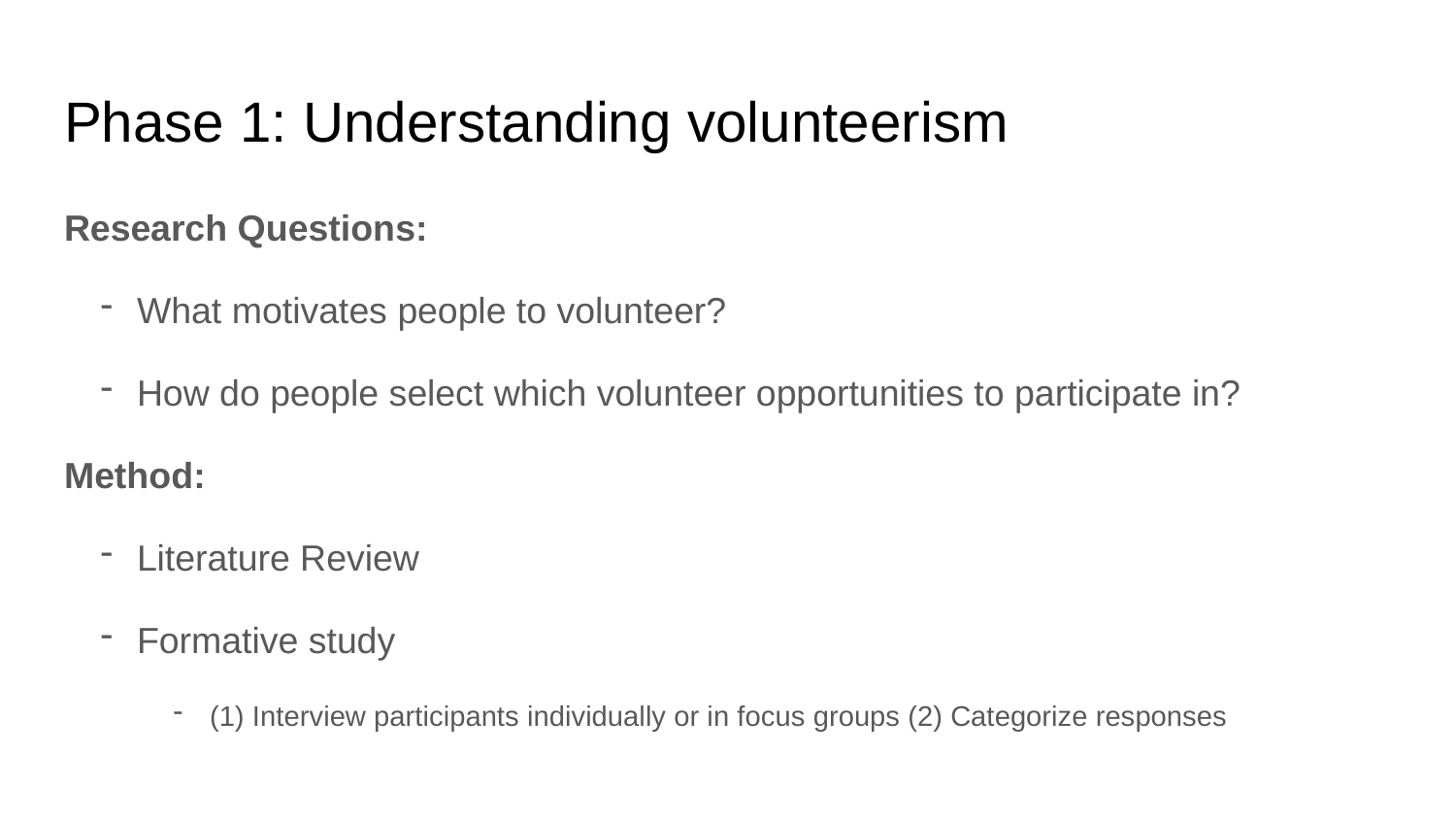

# Phase 1: Understanding volunteerism
Research Questions:
What motivates people to volunteer?
How do people select which volunteer opportunities to participate in?
Method:
Literature Review
Formative study
(1) Interview participants individually or in focus groups (2) Categorize responses